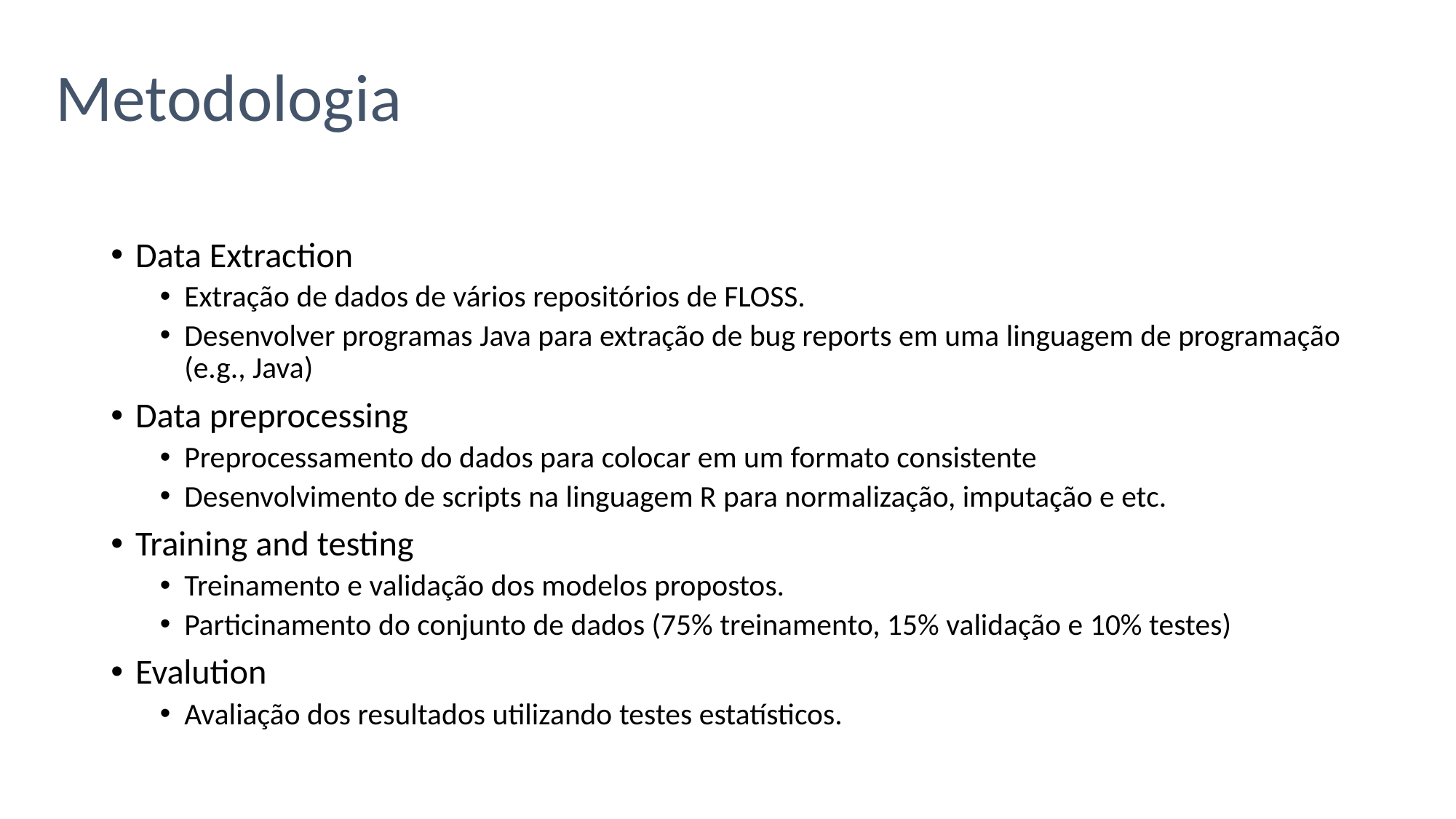

# Metodologia

Data Extraction
Extração de dados de vários repositórios de FLOSS.
Desenvolver programas Java para extração de bug reports em uma linguagem de programação (e.g., Java)
Data preprocessing
Preprocessamento do dados para colocar em um formato consistente
Desenvolvimento de scripts na linguagem R para normalização, imputação e etc.
Training and testing
Treinamento e validação dos modelos propostos.
Particinamento do conjunto de dados (75% treinamento, 15% validação e 10% testes)
Evalution
Avaliação dos resultados utilizando testes estatísticos.